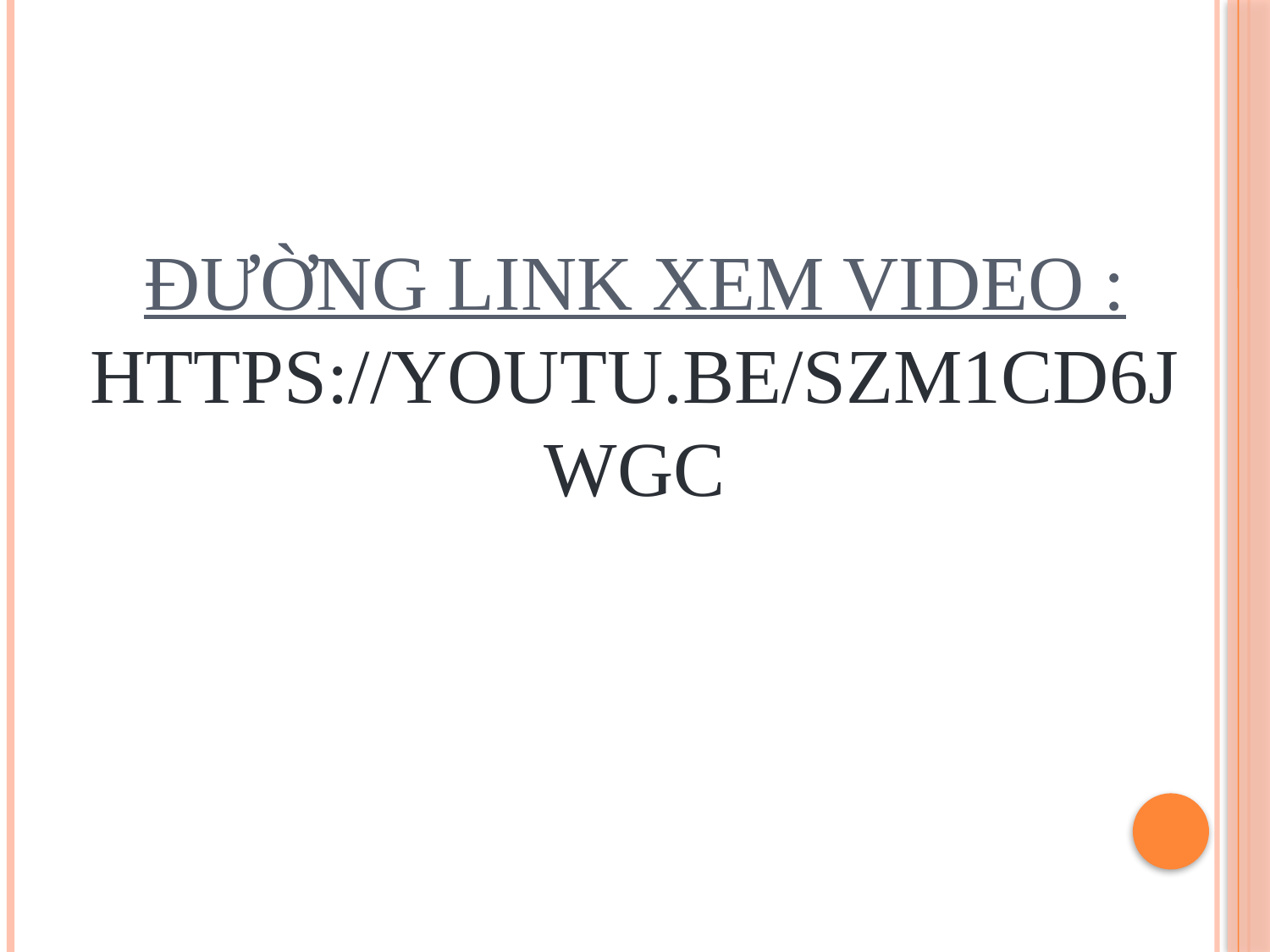

# Đường link xem video : https://youtu.be/SZM1Cd6JwGc
19